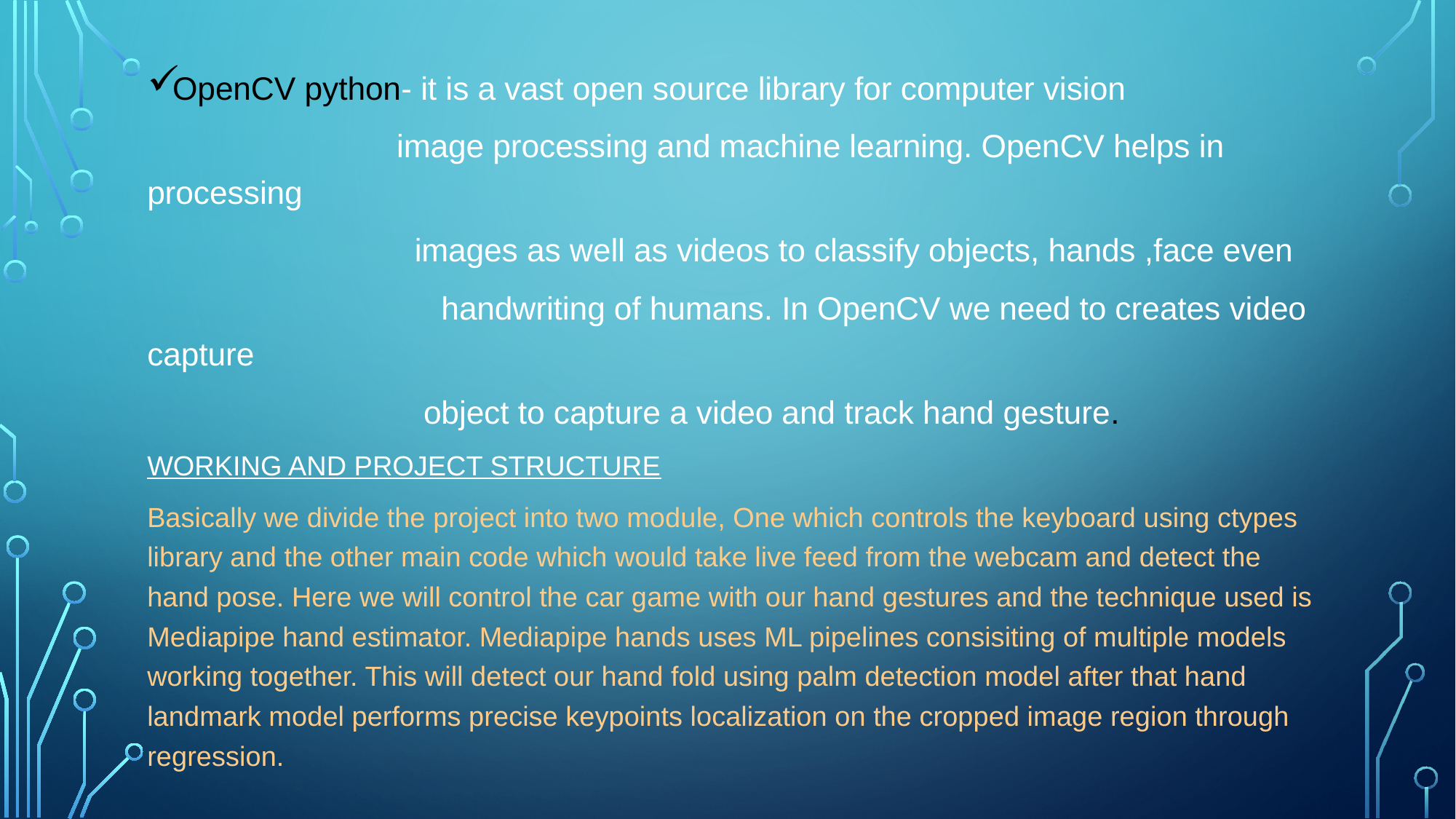

OpenCV python- it is a vast open source library for computer vision
                            image processing and machine learning. OpenCV helps in processing
                              images as well as videos to classify objects, hands ,face even
                                 handwriting of humans. In OpenCV we need to creates video capture
                               object to capture a video and track hand gesture.
WORKING AND PROJECT STRUCTURE
Basically we divide the project into two module, One which controls the keyboard using ctypes library and the other main code which would take live feed from the webcam and detect the hand pose. Here we will control the car game with our hand gestures and the technique used is Mediapipe hand estimator. Mediapipe hands uses ML pipelines consisiting of multiple models working together. This will detect our hand fold using palm detection model after that hand landmark model performs precise keypoints localization on the cropped image region through regression.